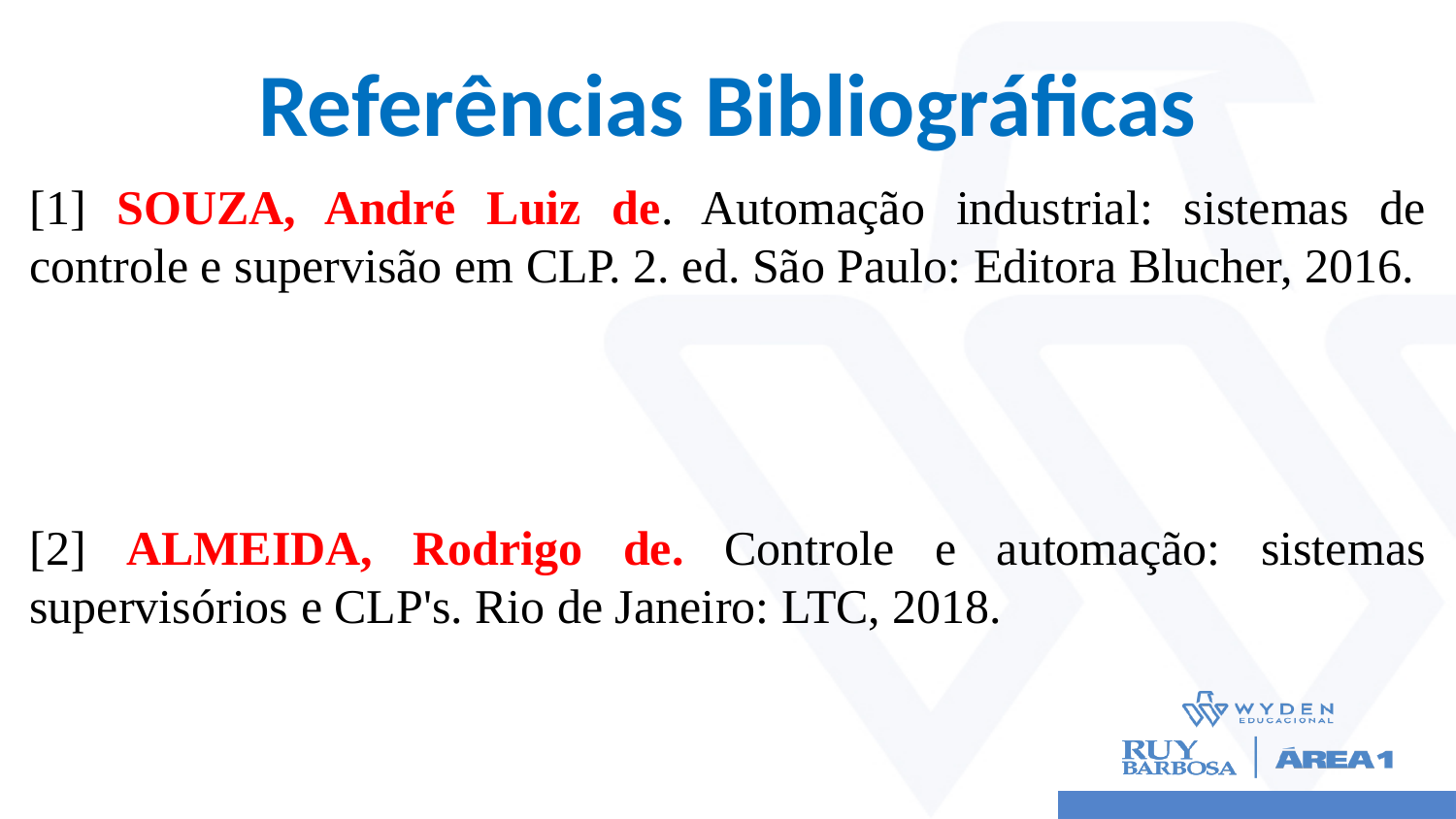

# Referências Bibliográficas
[1] SOUZA, André Luiz de. Automação industrial: sistemas de controle e supervisão em CLP. 2. ed. São Paulo: Editora Blucher, 2016.

[2] ALMEIDA, Rodrigo de. Controle e automação: sistemas supervisórios e CLP's. Rio de Janeiro: LTC, 2018.